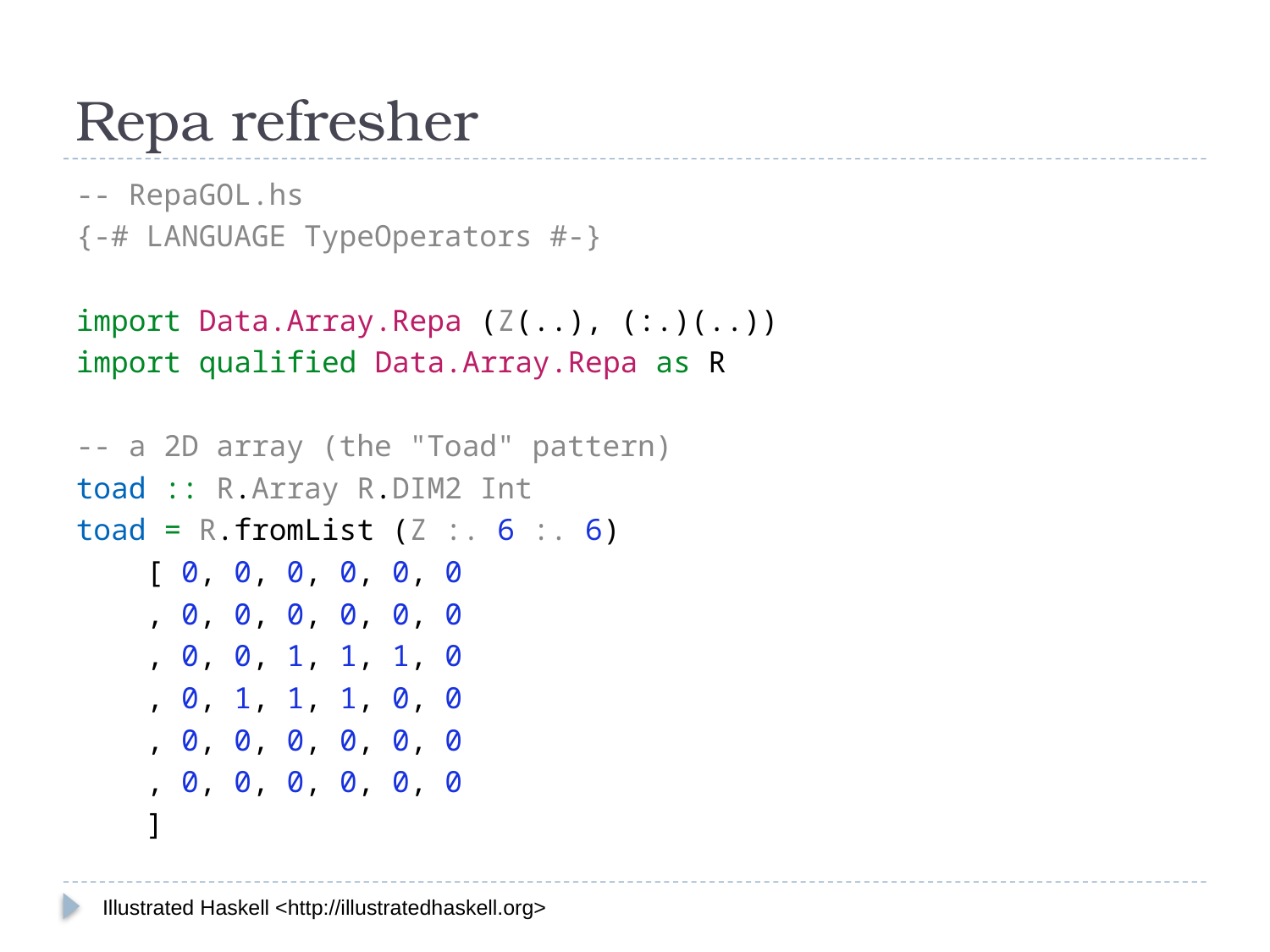

# Repa refresher
-- RepaGOL.hs
{-# LANGUAGE TypeOperators #-}

import Data.Array.Repa (Z(..), (:.)(..))
import qualified Data.Array.Repa as R

-- a 2D array (the "Toad" pattern)
toad :: R.Array R.DIM2 Int
toad = R.fromList (Z :. 6 :. 6)
    [ 0, 0, 0, 0, 0, 0
    , 0, 0, 0, 0, 0, 0
    , 0, 0, 1, 1, 1, 0
    , 0, 1, 1, 1, 0, 0
    , 0, 0, 0, 0, 0, 0
    , 0, 0, 0, 0, 0, 0
    ]